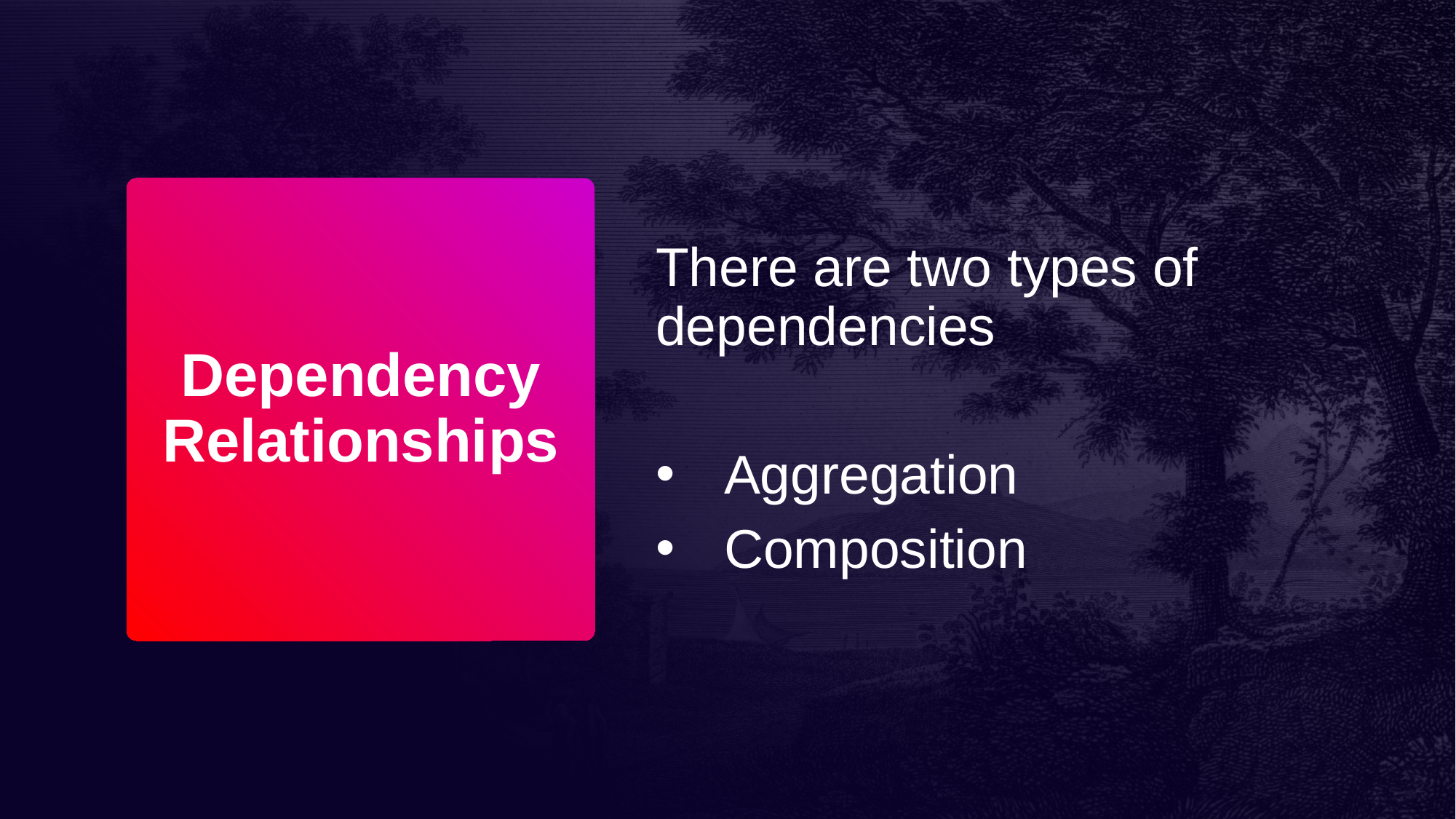

There are two types of dependencies

Aggregation
Composition
# Dependency Relationships